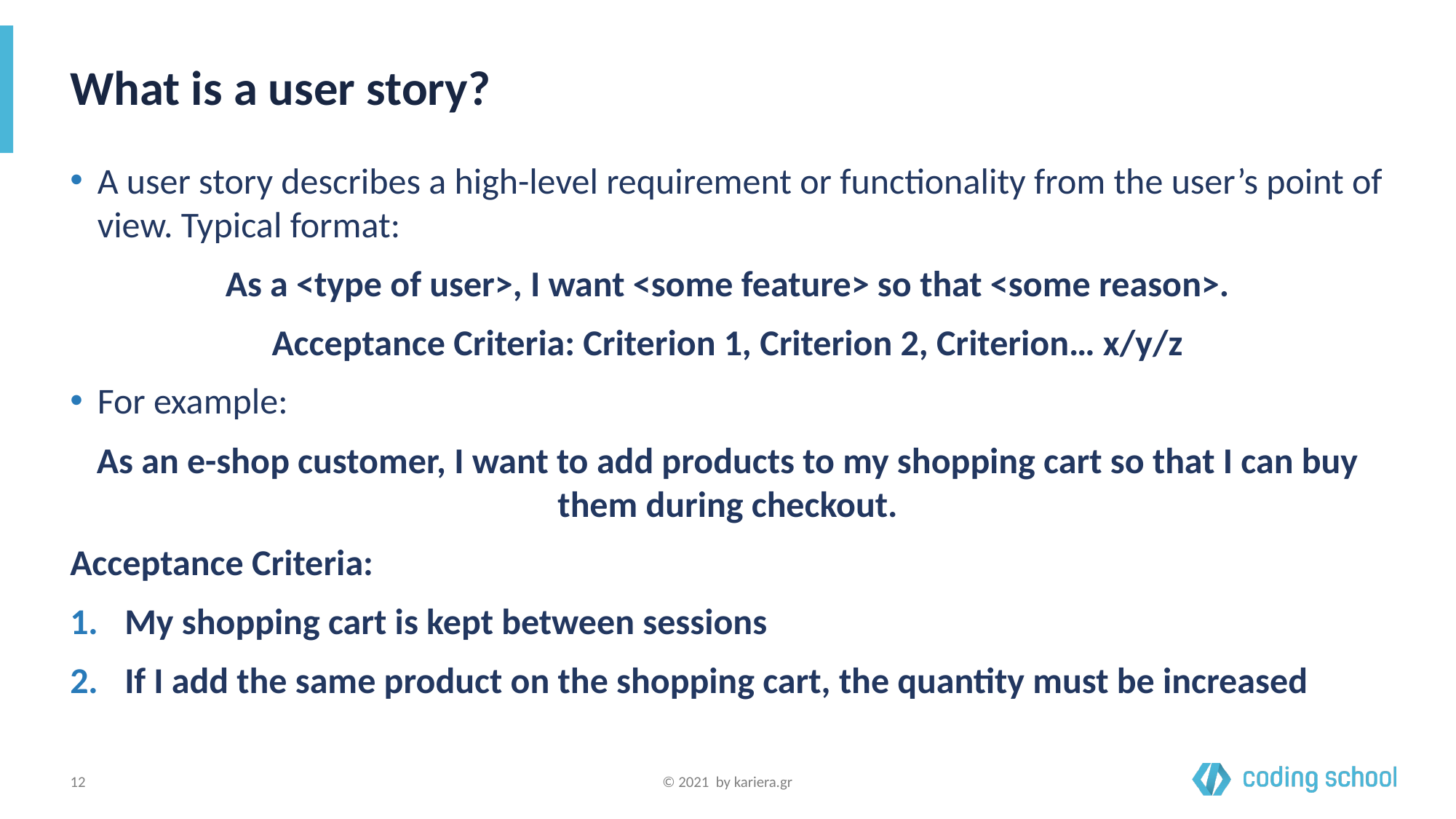

# What is a user story?
A user story describes a high-level requirement or functionality from the user’s point of view. Typical format:
As a <type of user>, I want <some feature> so that <some reason>.
Acceptance Criteria: Criterion 1, Criterion 2, Criterion… x/y/z
For example:
As an e-shop customer, I want to add products to my shopping cart so that I can buy them during checkout.
Acceptance Criteria:
My shopping cart is kept between sessions
If I add the same product on the shopping cart, the quantity must be increased
12
© 2021  by kariera.gr